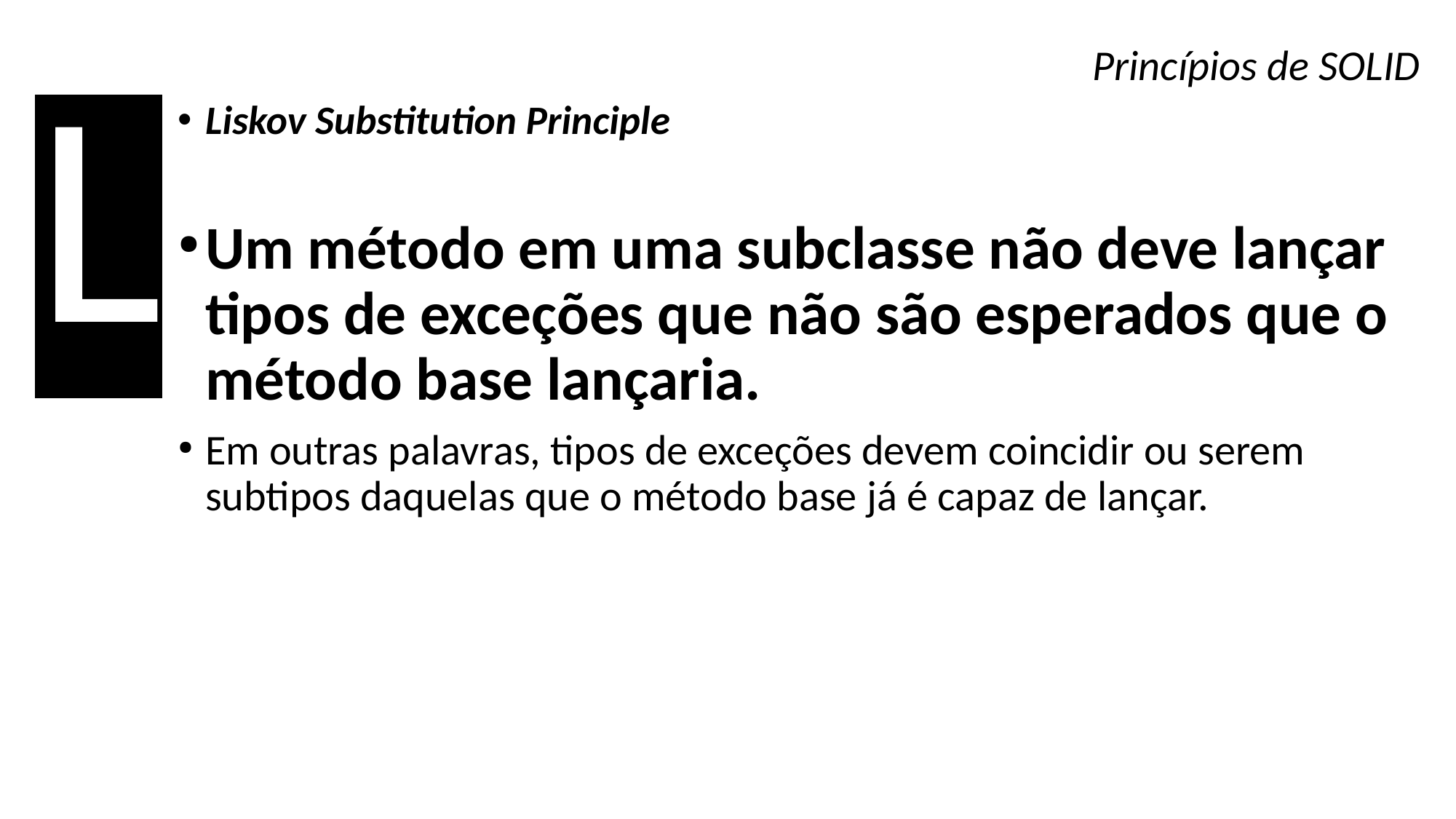

L
# Princípios de SOLID
Liskov Substitution Principle

Um método em uma subclasse não deve lançar tipos de exceções que não são esperados que o método base lançaria.
Em outras palavras, tipos de exceções devem coincidir ou serem subtipos daquelas que o método base já é capaz de lançar.